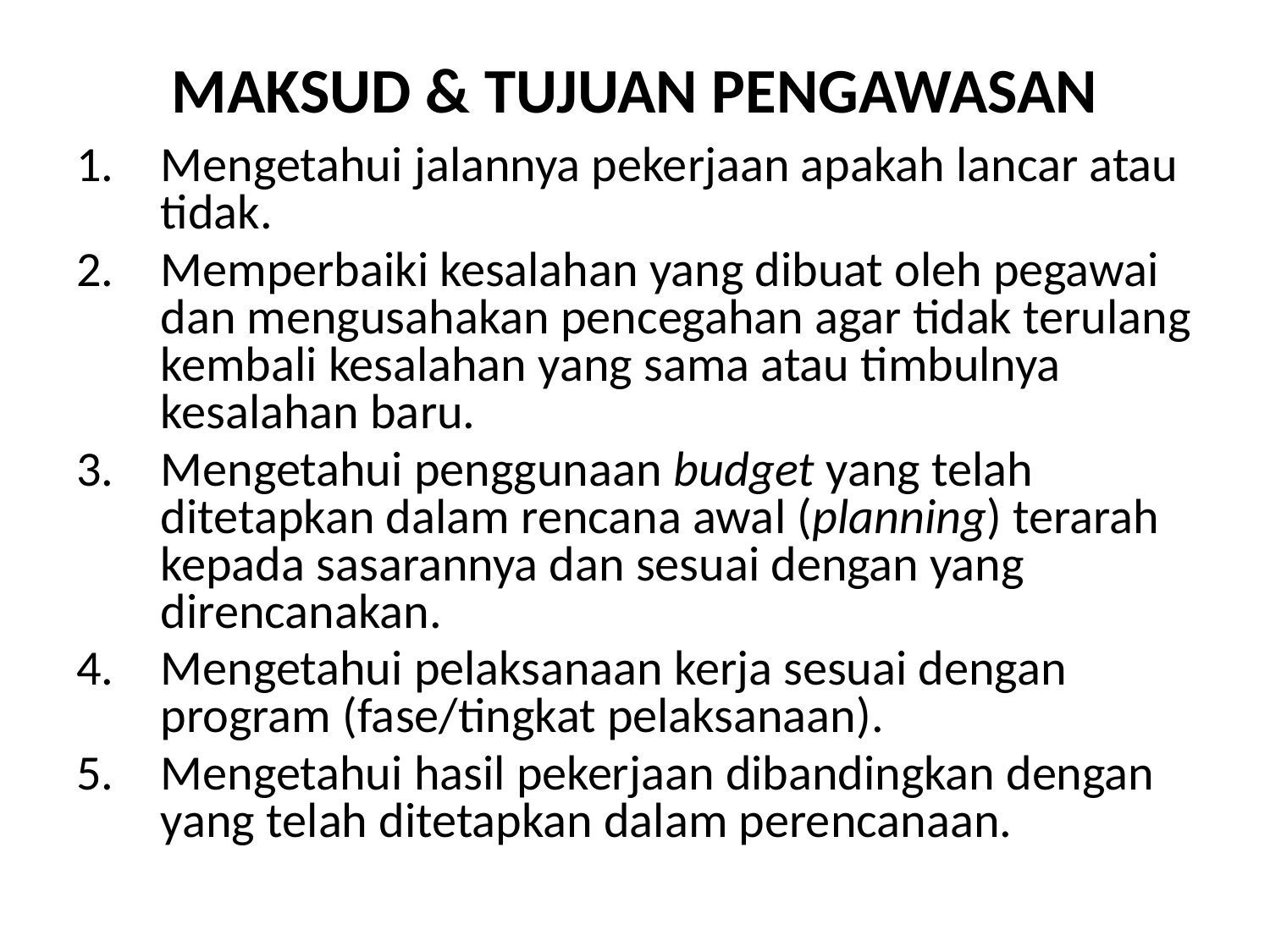

# MAKSUD & TUJUAN PENGAWASAN
Mengetahui jalannya pekerjaan apakah lancar atau tidak.
Memperbaiki kesalahan yang dibuat oleh pegawai dan mengusahakan pencegahan agar tidak terulang kembali kesalahan yang sama atau timbulnya kesalahan baru.
Mengetahui penggunaan budget yang telah ditetapkan dalam rencana awal (planning) terarah kepada sasarannya dan sesuai dengan yang direncanakan.
Mengetahui pelaksanaan kerja sesuai dengan program (fase/tingkat pelaksanaan).
Mengetahui hasil pekerjaan dibandingkan dengan yang telah ditetapkan dalam perencanaan.